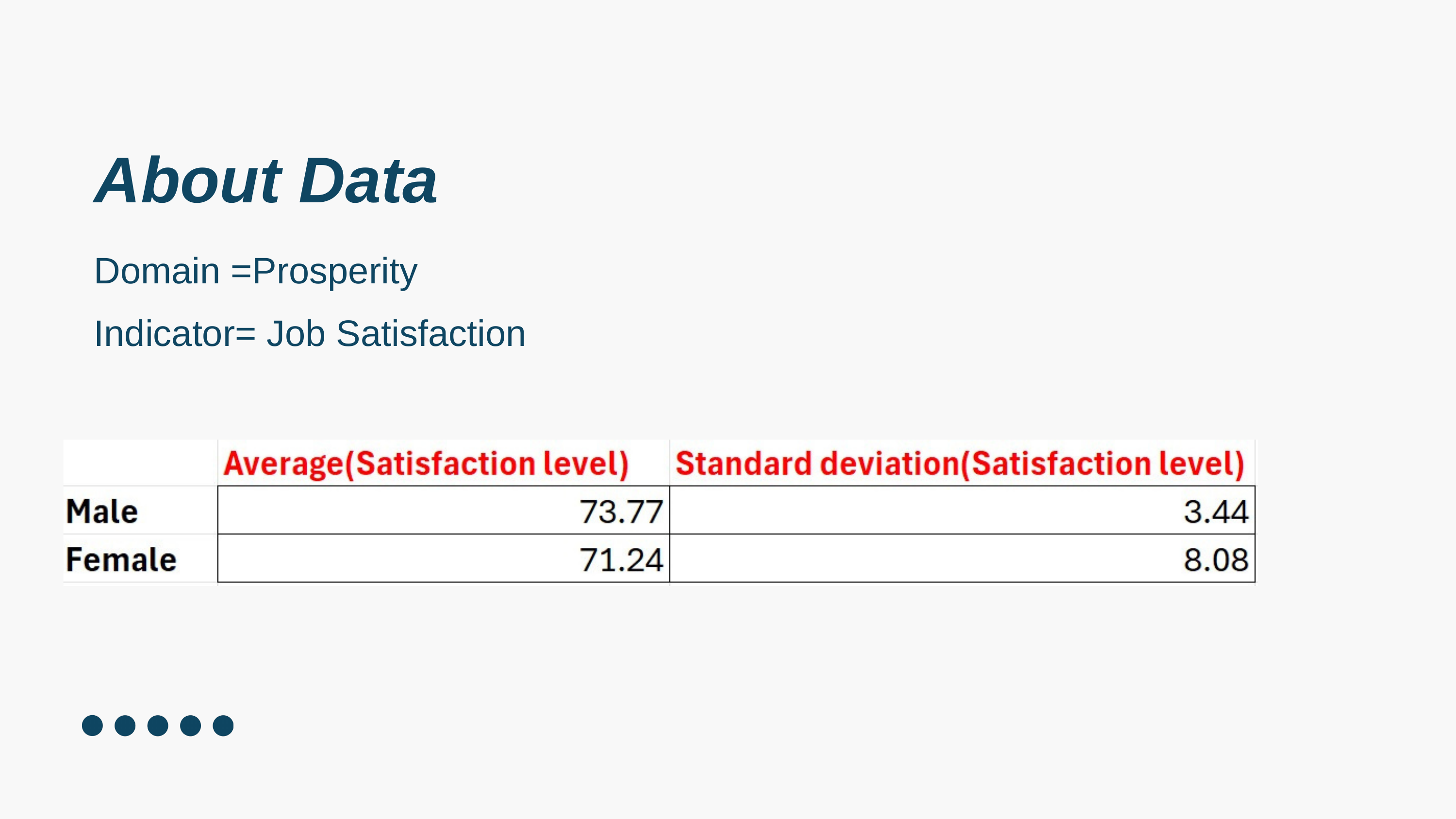

About Data
Domain =Prosperity
Indicator= Job Satisfaction